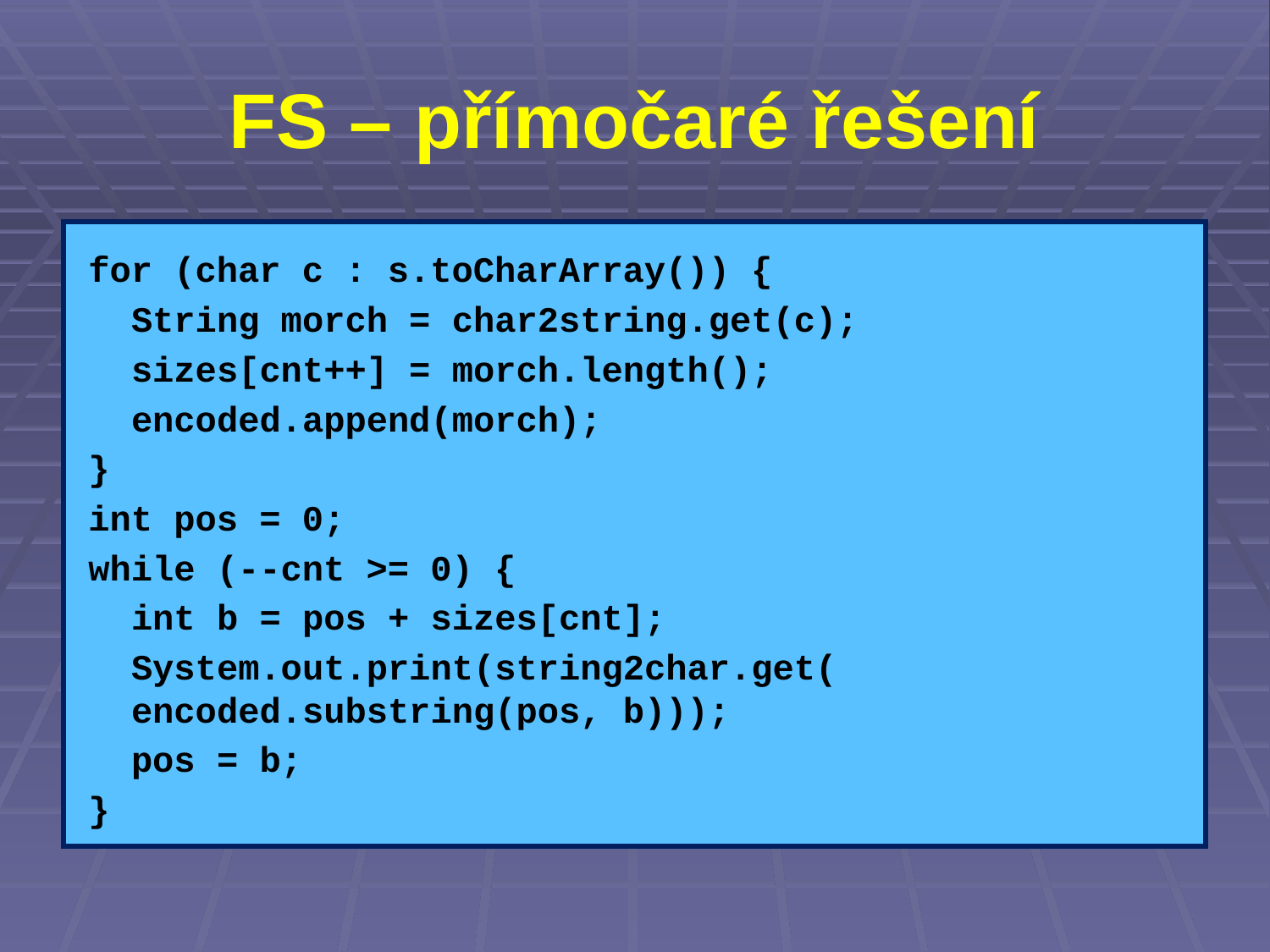

# FS – přímočaré řešení
for (char c : s.toCharArray()) {
	String morch = char2string.get(c);
	sizes[cnt++] = morch.length();
	encoded.append(morch);
}
int pos = 0;
while (--cnt >= 0) {
	int b = pos + sizes[cnt];
	System.out.print(string2char.get(
		encoded.substring(pos, b)));
	pos = b;
}